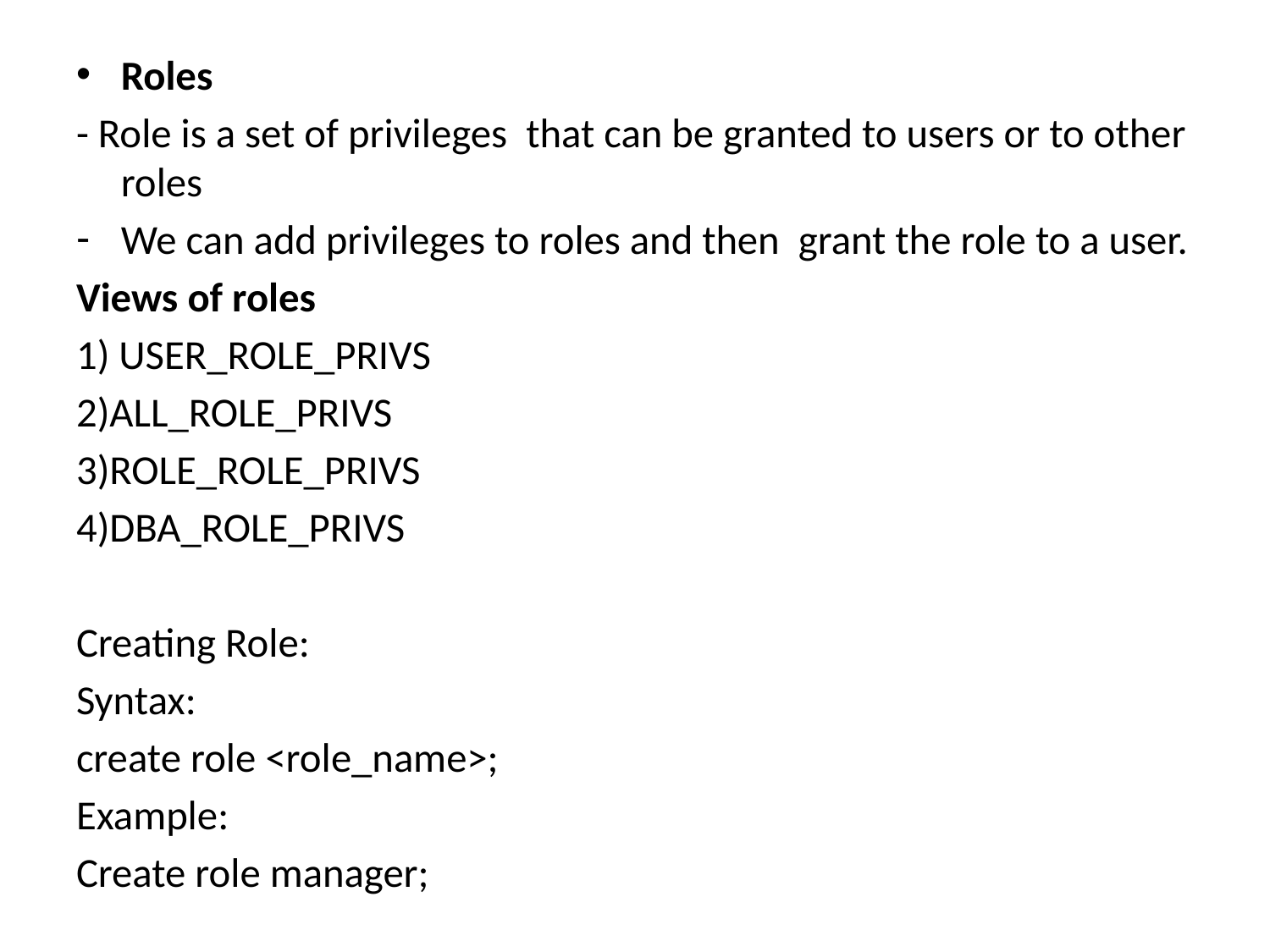

Roles
- Role is a set of privileges  that can be granted to users or to other roles
We can add privileges to roles and then  grant the role to a user.
Views of roles
1) USER_ROLE_PRIVS
2)ALL_ROLE_PRIVS
3)ROLE_ROLE_PRIVS
4)DBA_ROLE_PRIVS

Creating Role:
Syntax:
create role <role_name>;
Example:
Create role manager;